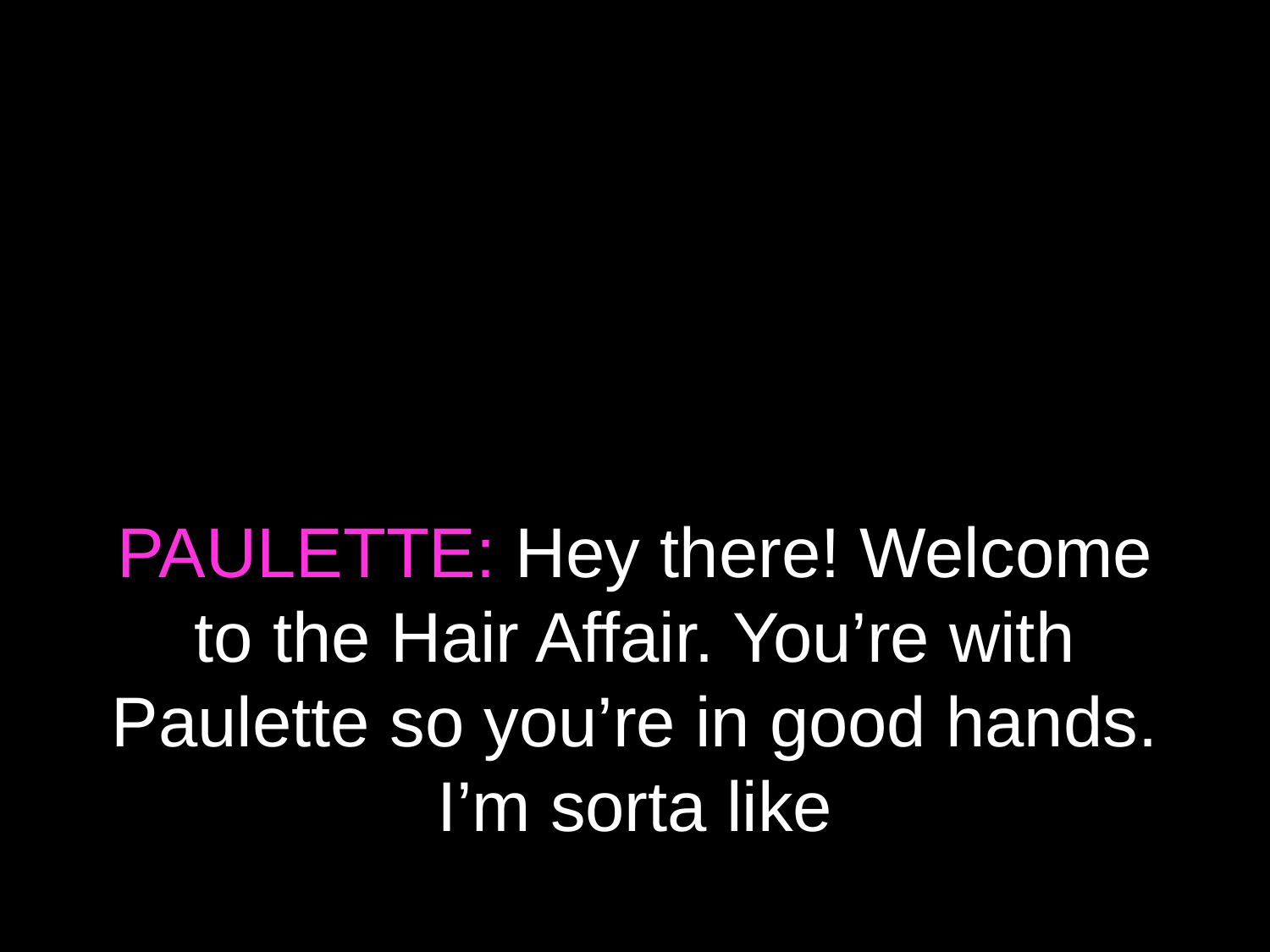

# PAULETTE: Hey there! Welcome to the Hair Affair. You’re with Paulette so you’re in good hands. I’m sorta like